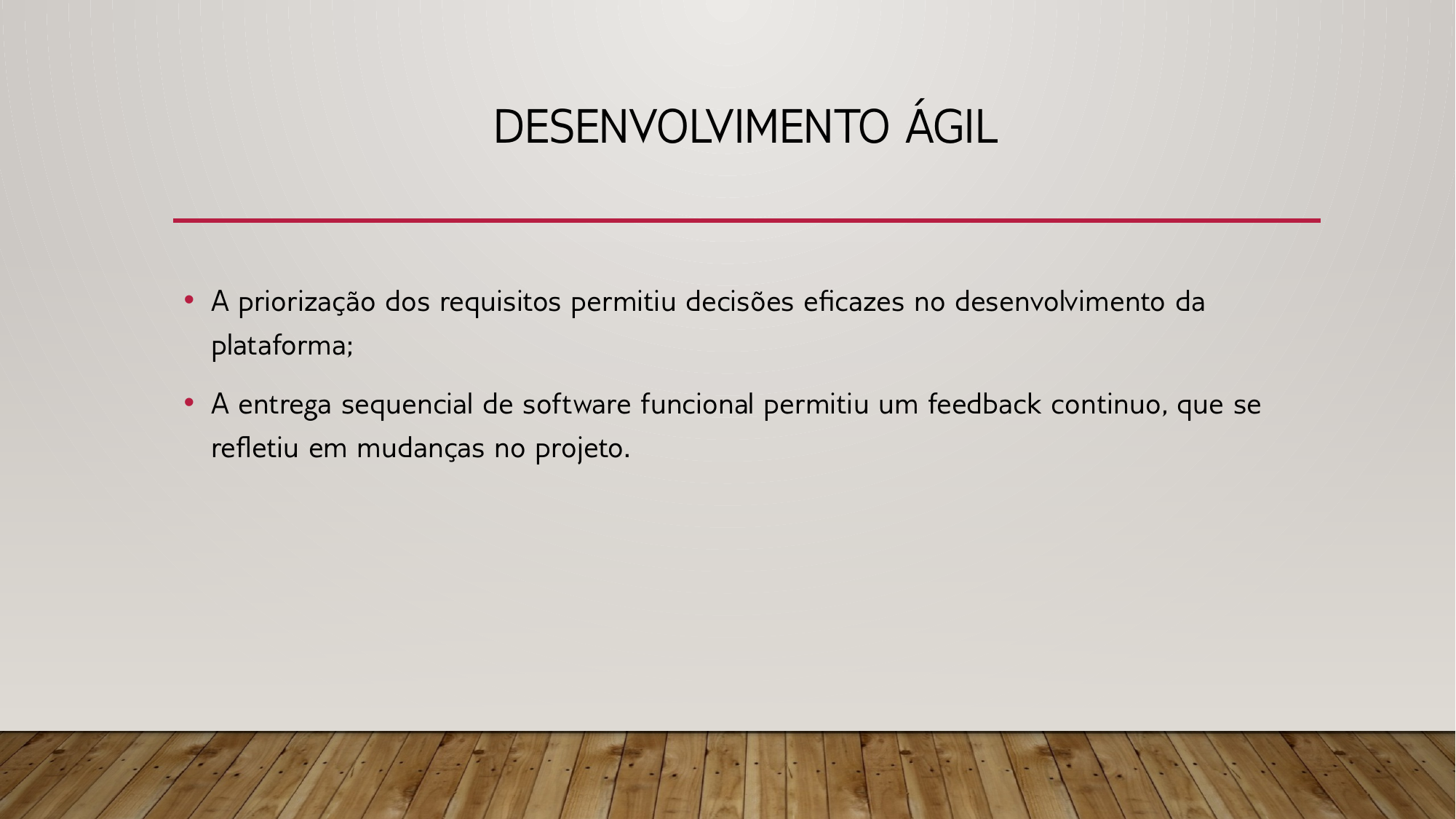

# Desenvolvimento ágil
A priorização dos requisitos permitiu decisões eficazes no desenvolvimento da plataforma;
A entrega sequencial de software funcional permitiu um feedback continuo, que se refletiu em mudanças no projeto.